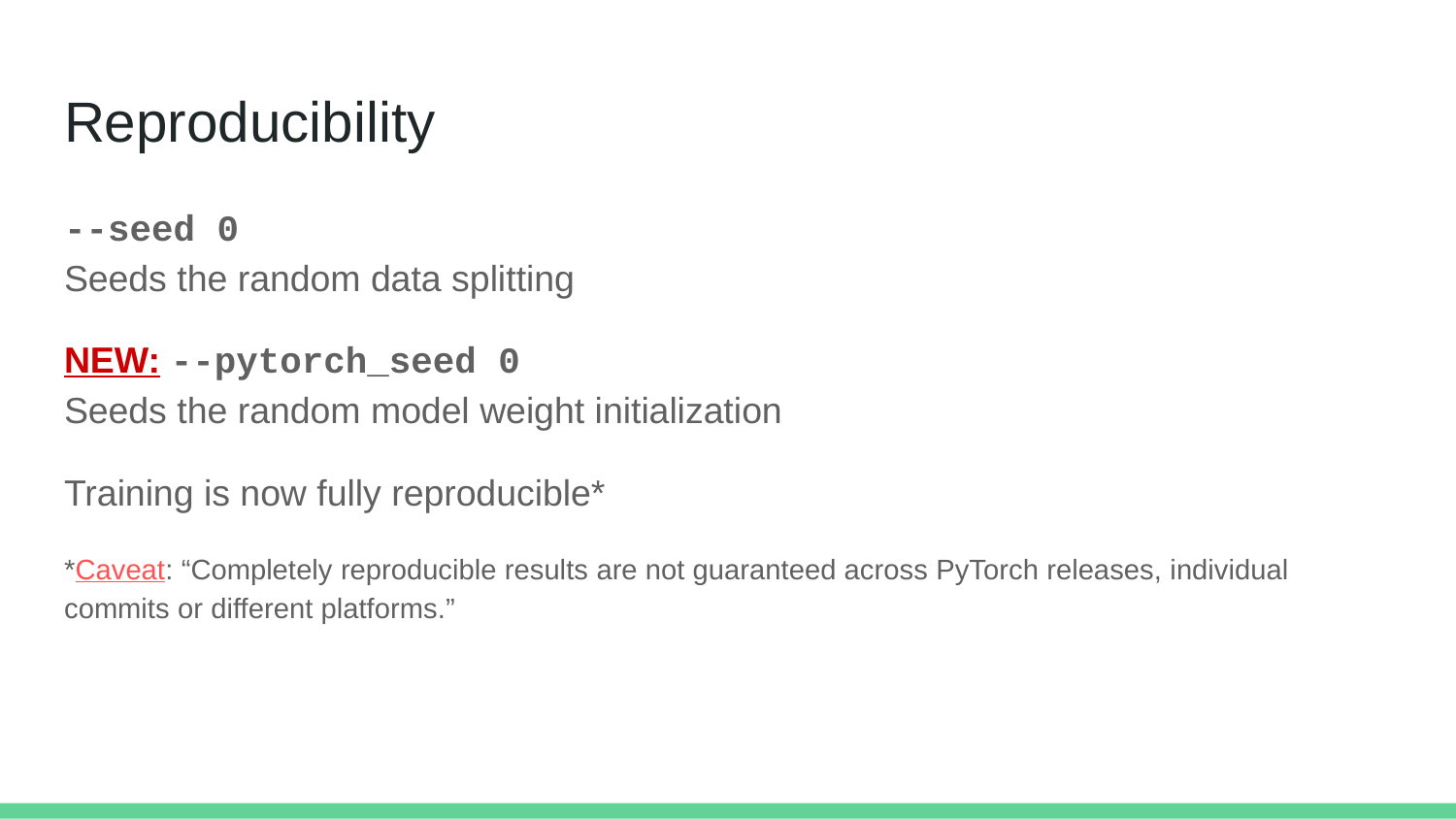

# Reproducibility
--seed 0
Seeds the random data splitting
NEW: --pytorch_seed 0
Seeds the random model weight initialization
Training is now fully reproducible*
*Caveat: “Completely reproducible results are not guaranteed across PyTorch releases, individual commits or different platforms.”